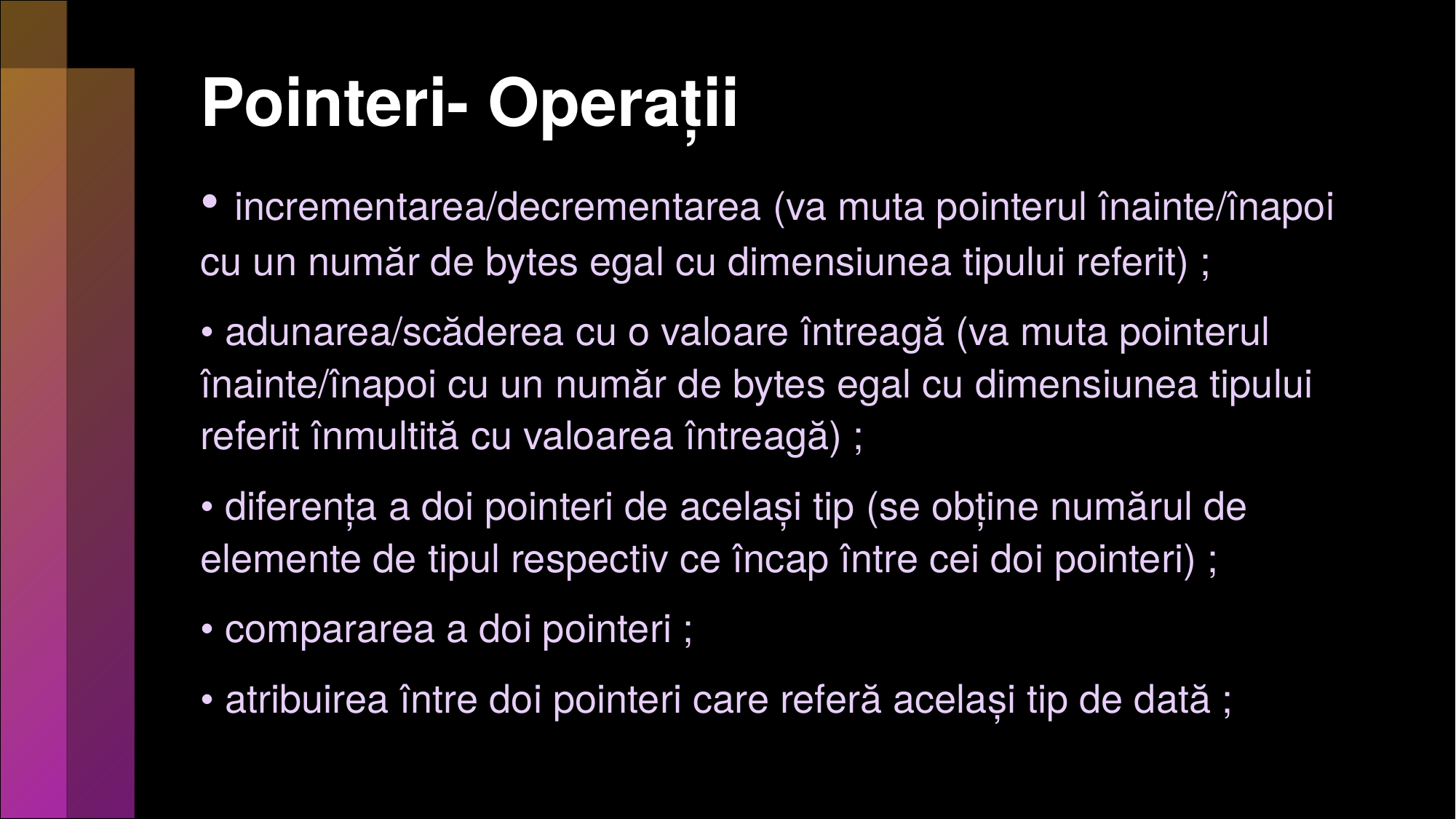

# Pointeri- Operații
• incrementarea/decrementarea (va muta pointerul înainte/înapoi cu un număr de bytes egal cu dimensiunea tipului referit) ;
• adunarea/scăderea cu o valoare întreagă (va muta pointerul înainte/înapoi cu un număr de bytes egal cu dimensiunea tipului referit înmultită cu valoarea întreagă) ;
• diferența a doi pointeri de același tip (se obține numărul de elemente de tipul respectiv ce încap între cei doi pointeri) ;
• compararea a doi pointeri ;
• atribuirea între doi pointeri care referă același tip de dată ;